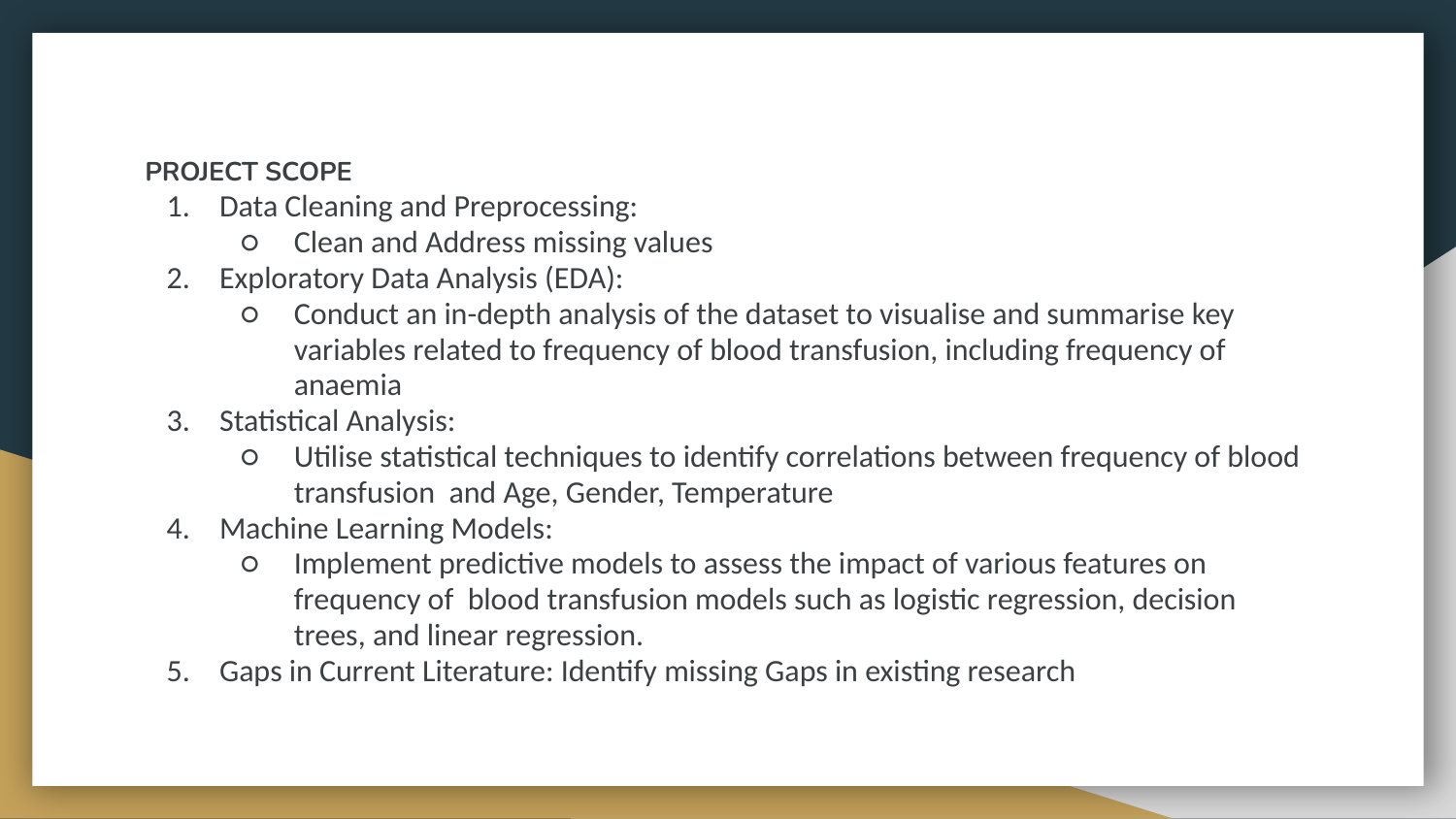

# PROJECT SCOPE

Data Cleaning and Preprocessing:
Clean and Address missing values
Exploratory Data Analysis (EDA):
Conduct an in-depth analysis of the dataset to visualise and summarise key variables related to frequency of blood transfusion, including frequency of anaemia
Statistical Analysis:
Utilise statistical techniques to identify correlations between frequency of blood transfusion  and Age, Gender, Temperature
Machine Learning Models:
Implement predictive models to assess the impact of various features on frequency of  blood transfusion models such as logistic regression, decision trees, and linear regression.
Gaps in Current Literature: Identify missing Gaps in existing research